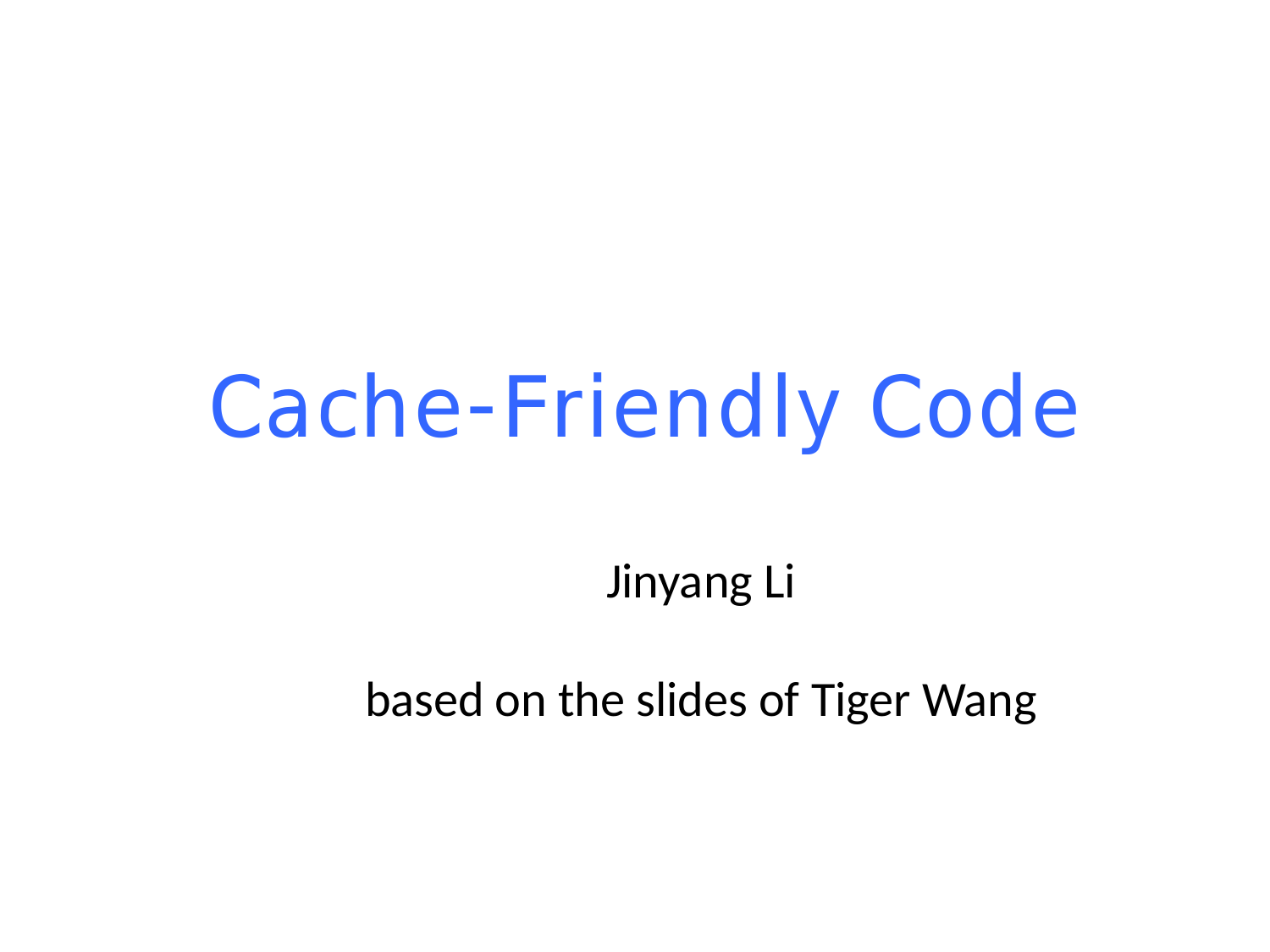

# Cache-Friendly Code
Jinyang Li

based on the slides of Tiger Wang